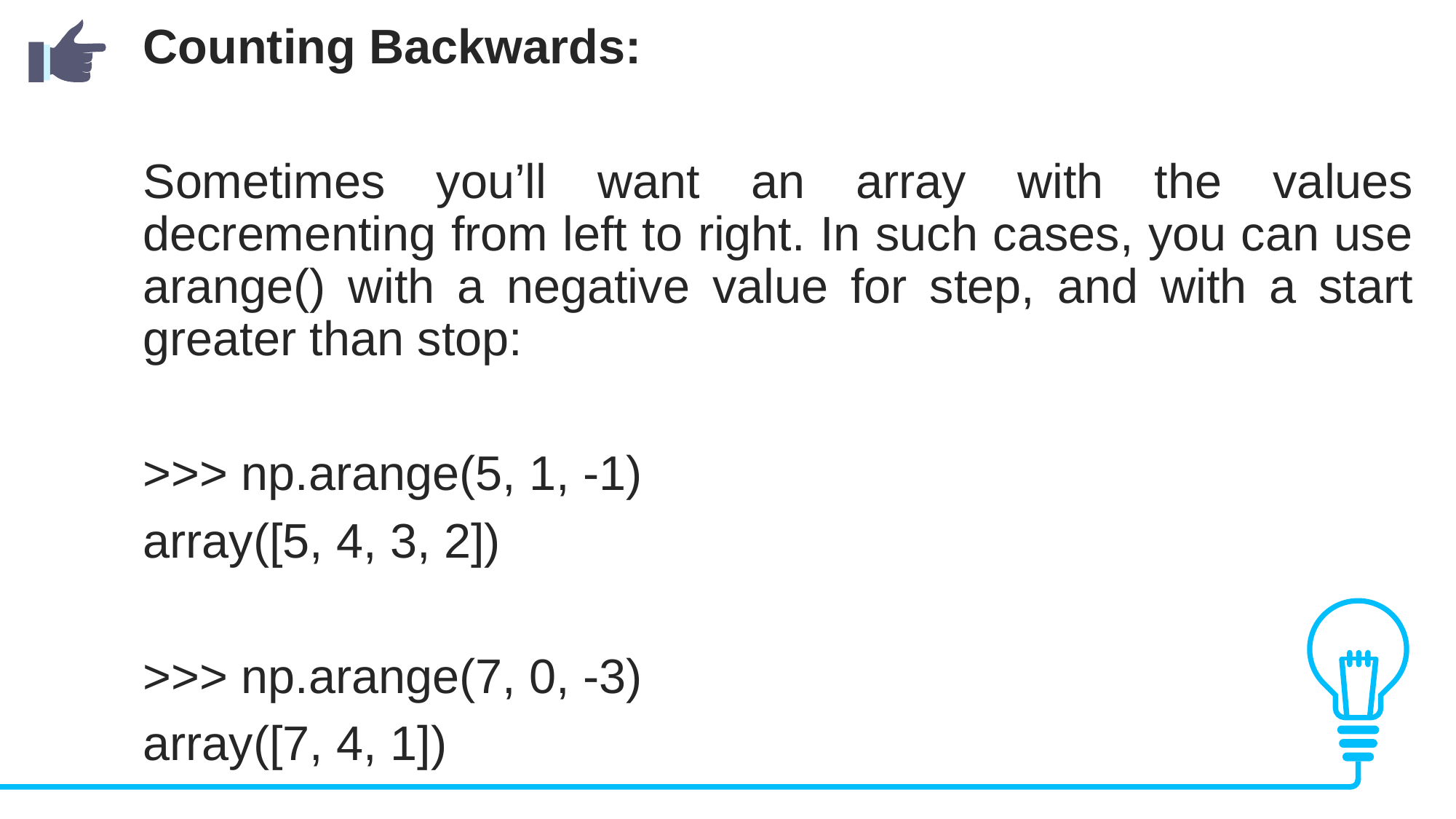

Counting Backwards:

Sometimes you’ll want an array with the values decrementing from left to right. In such cases, you can use arange() with a negative value for step, and with a start greater than stop:

>>> np.arange(5, 1, -1)
array([5, 4, 3, 2])

>>> np.arange(7, 0, -3)
array([7, 4, 1])